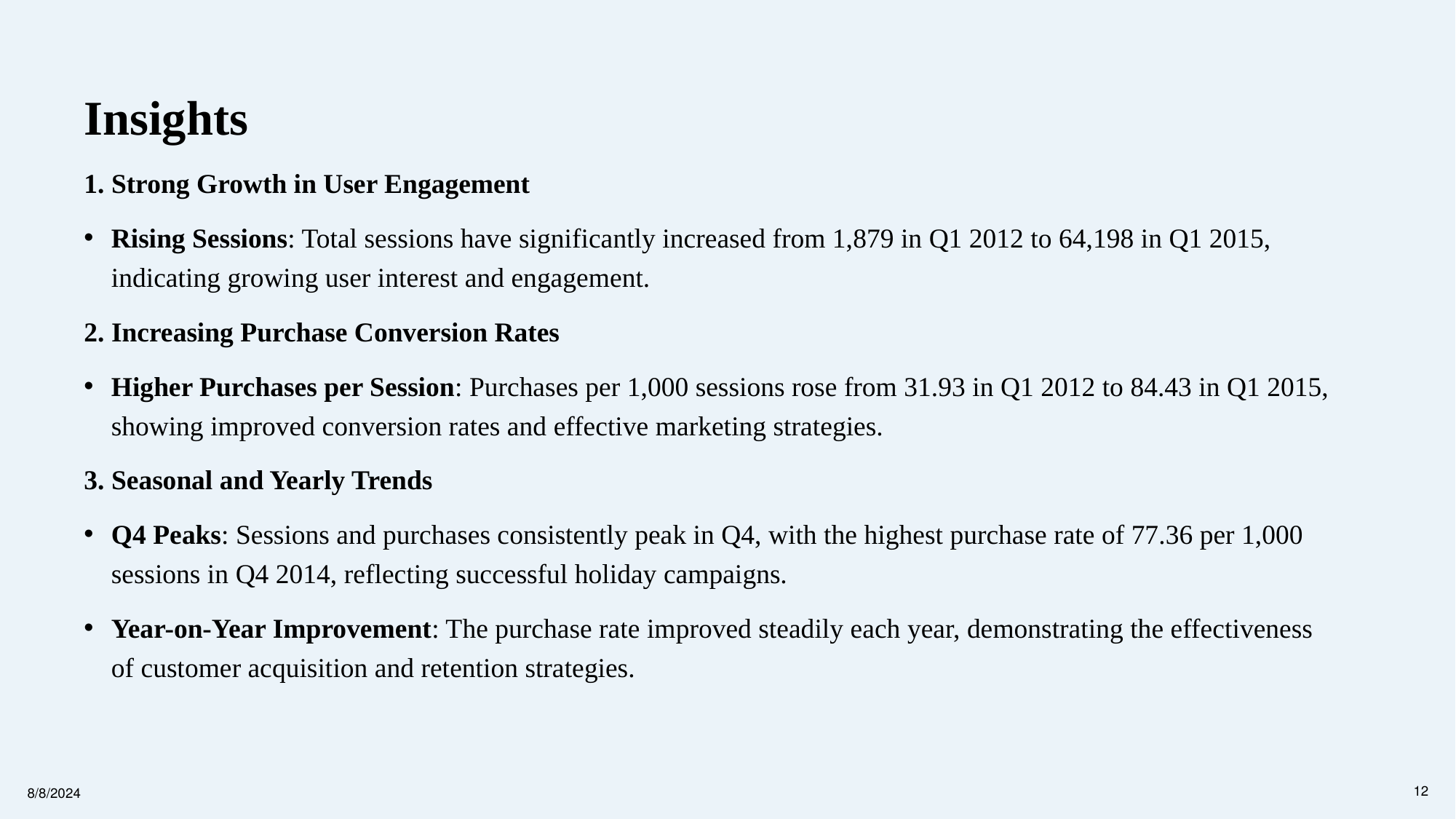

Insights
1. Strong Growth in User Engagement
Rising Sessions: Total sessions have significantly increased from 1,879 in Q1 2012 to 64,198 in Q1 2015, indicating growing user interest and engagement.
2. Increasing Purchase Conversion Rates
Higher Purchases per Session: Purchases per 1,000 sessions rose from 31.93 in Q1 2012 to 84.43 in Q1 2015, showing improved conversion rates and effective marketing strategies.
3. Seasonal and Yearly Trends
Q4 Peaks: Sessions and purchases consistently peak in Q4, with the highest purchase rate of 77.36 per 1,000 sessions in Q4 2014, reflecting successful holiday campaigns.
Year-on-Year Improvement: The purchase rate improved steadily each year, demonstrating the effectiveness of customer acquisition and retention strategies.

8/8/2024

12